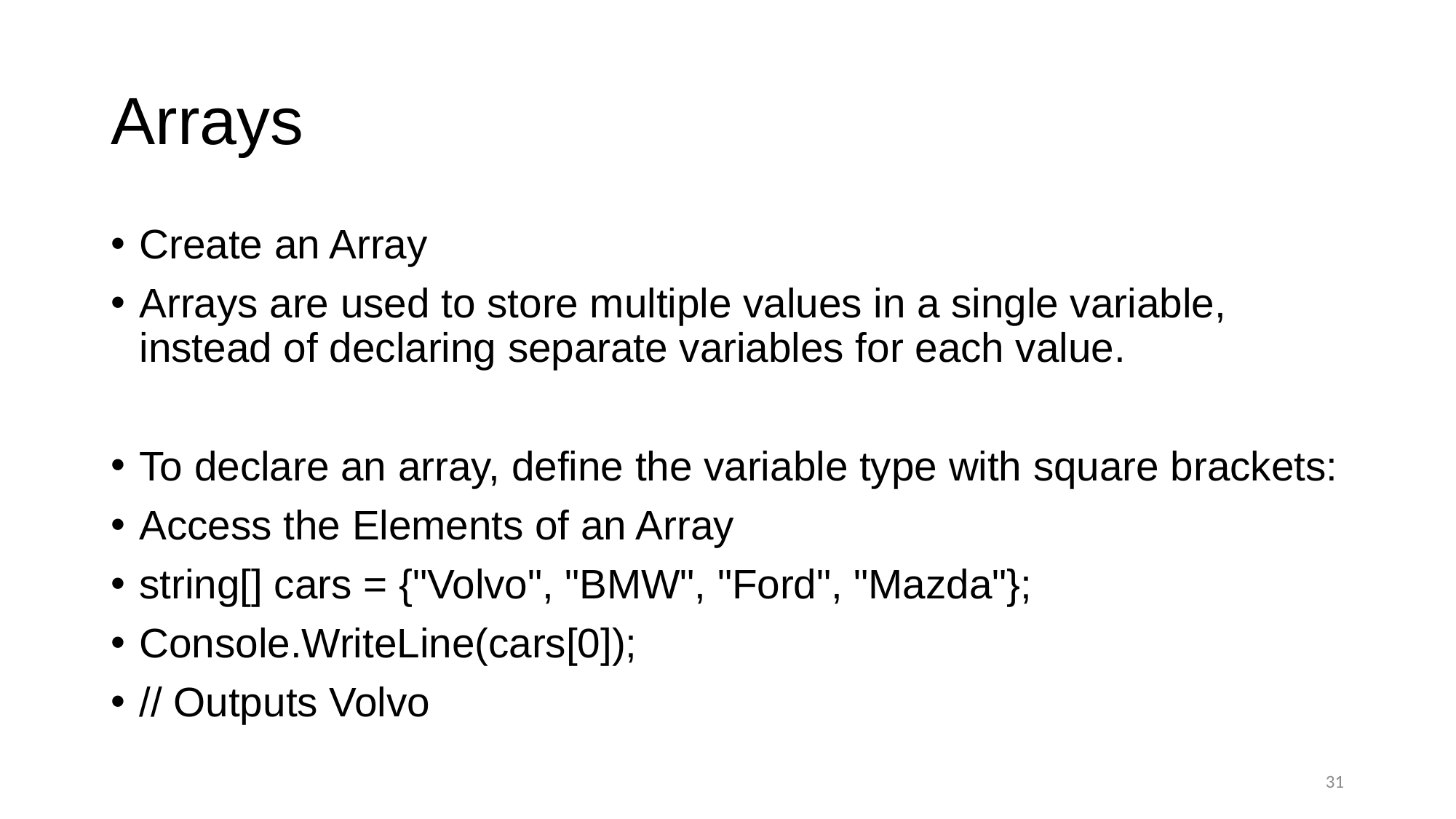

# Arrays
Create an Array
Arrays are used to store multiple values in a single variable, instead of declaring separate variables for each value.

To declare an array, define the variable type with square brackets:
Access the Elements of an Array
string[] cars = {"Volvo", "BMW", "Ford", "Mazda"};
Console.WriteLine(cars[0]);
// Outputs Volvo
31